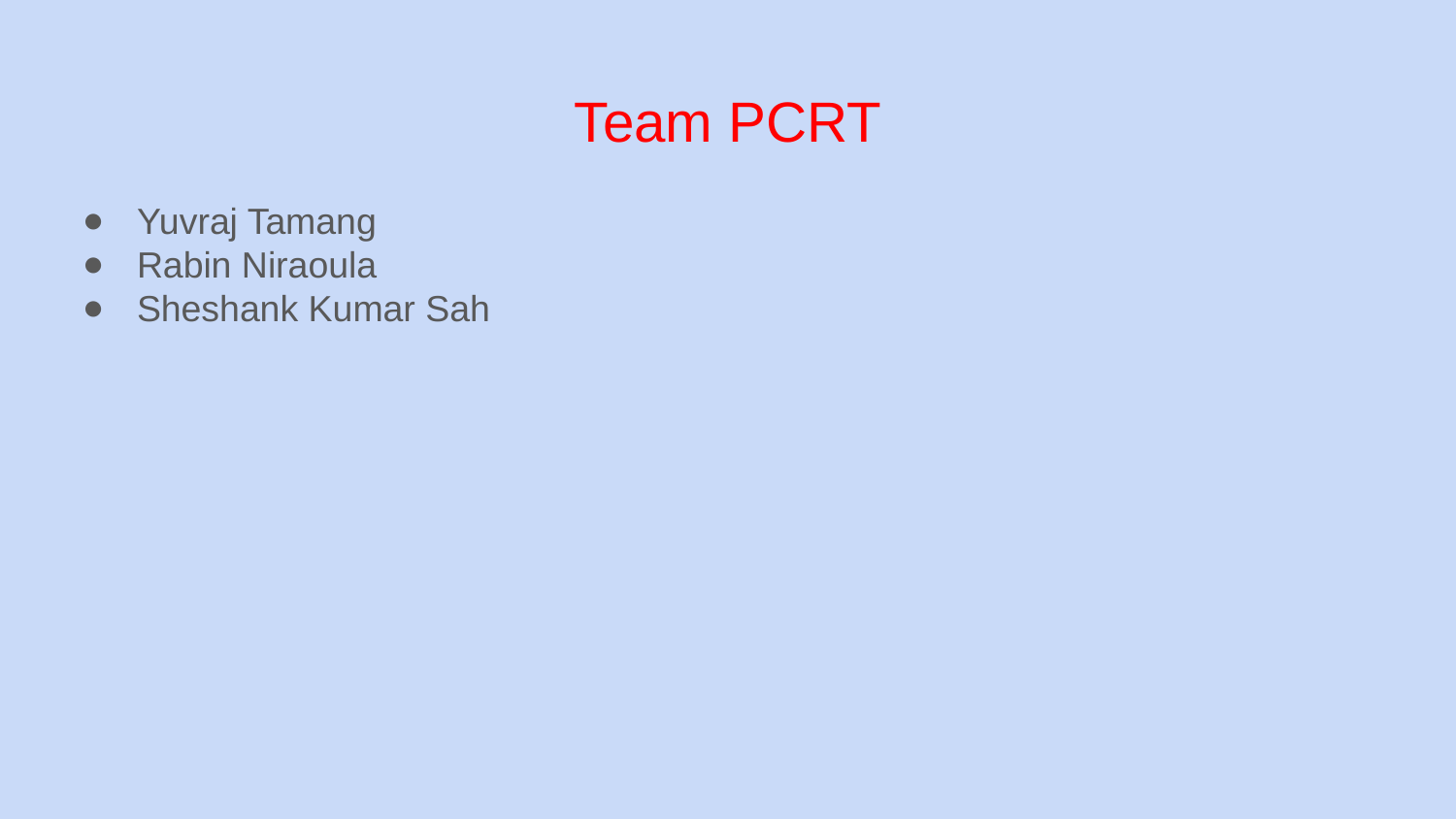

# Team PCRT
Yuvraj Tamang
Rabin Niraoula
Sheshank Kumar Sah